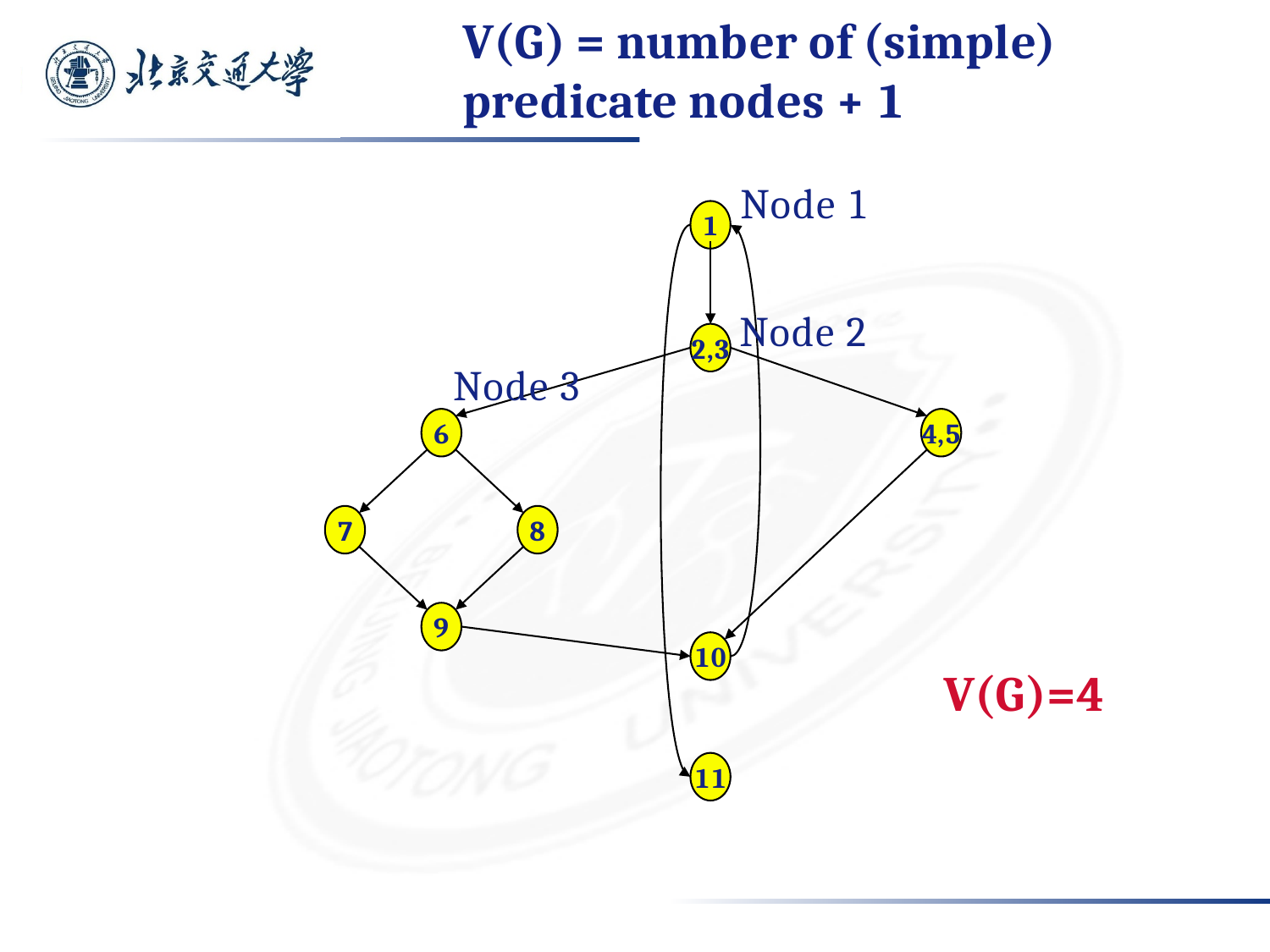

# V(G) = number of (simple) predicate nodes + 1
Node 1
1
2,3
6
9
7
8
4,5
10

11
Node 2
Node 3
V(G)=4